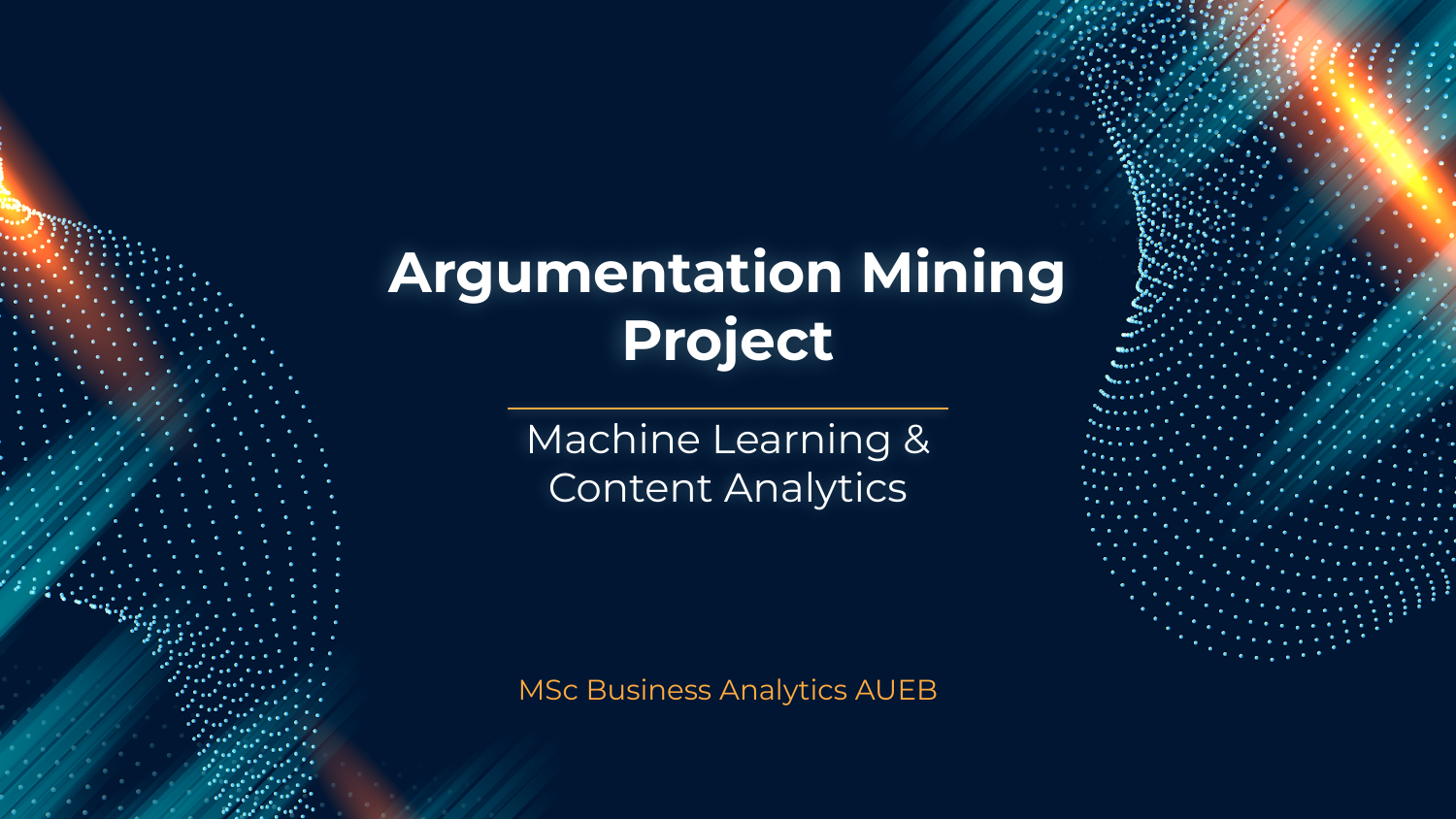

# Argumentation Mining Project
Machine Learning & Content Analytics

MSc Business Analytics AUEB